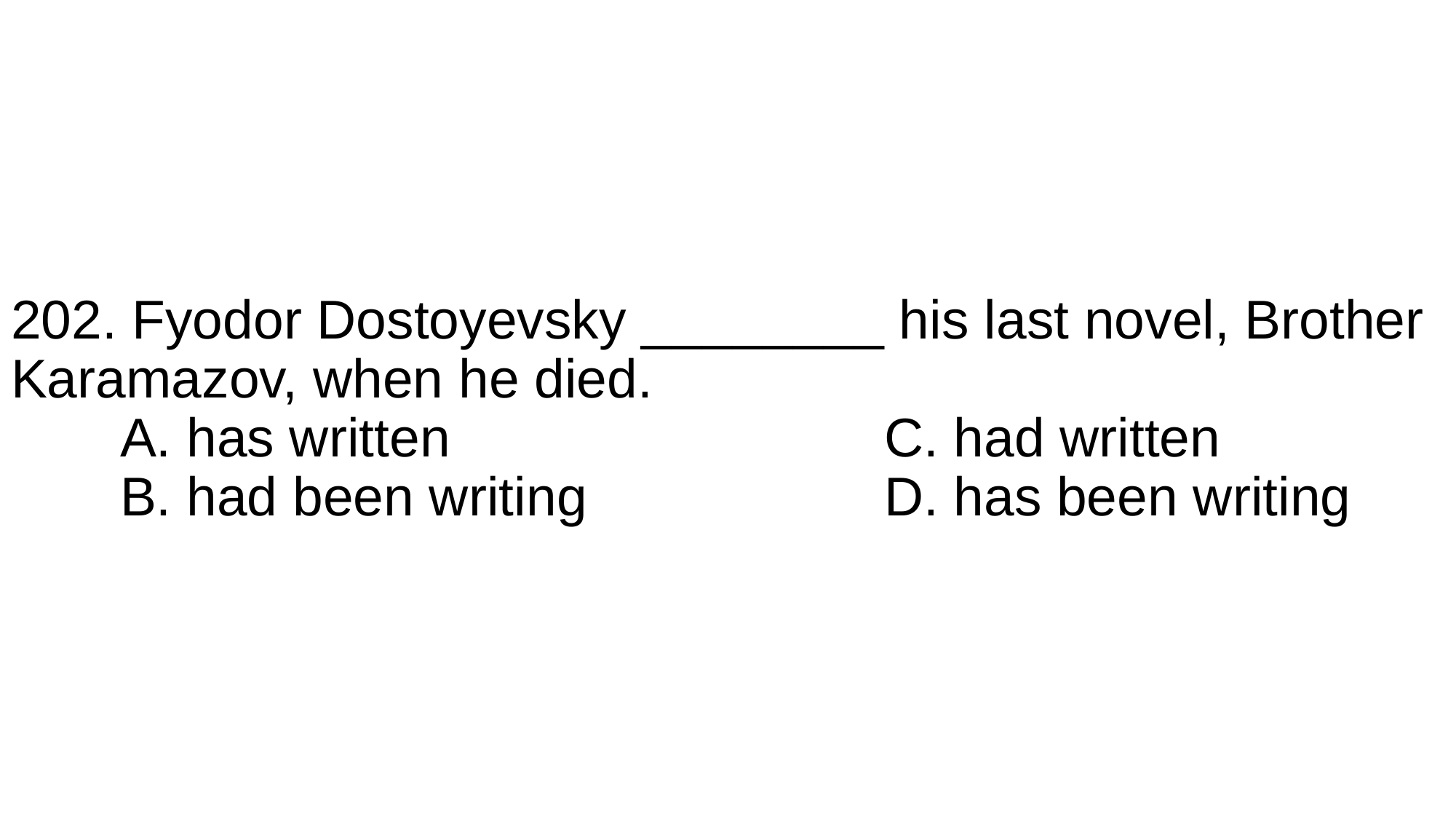

# 202. Fyodor Dostoyevsky ________ his last novel, Brother Karamazov, when he died. A. has written				C. had written B. had been writing			D. has been writing